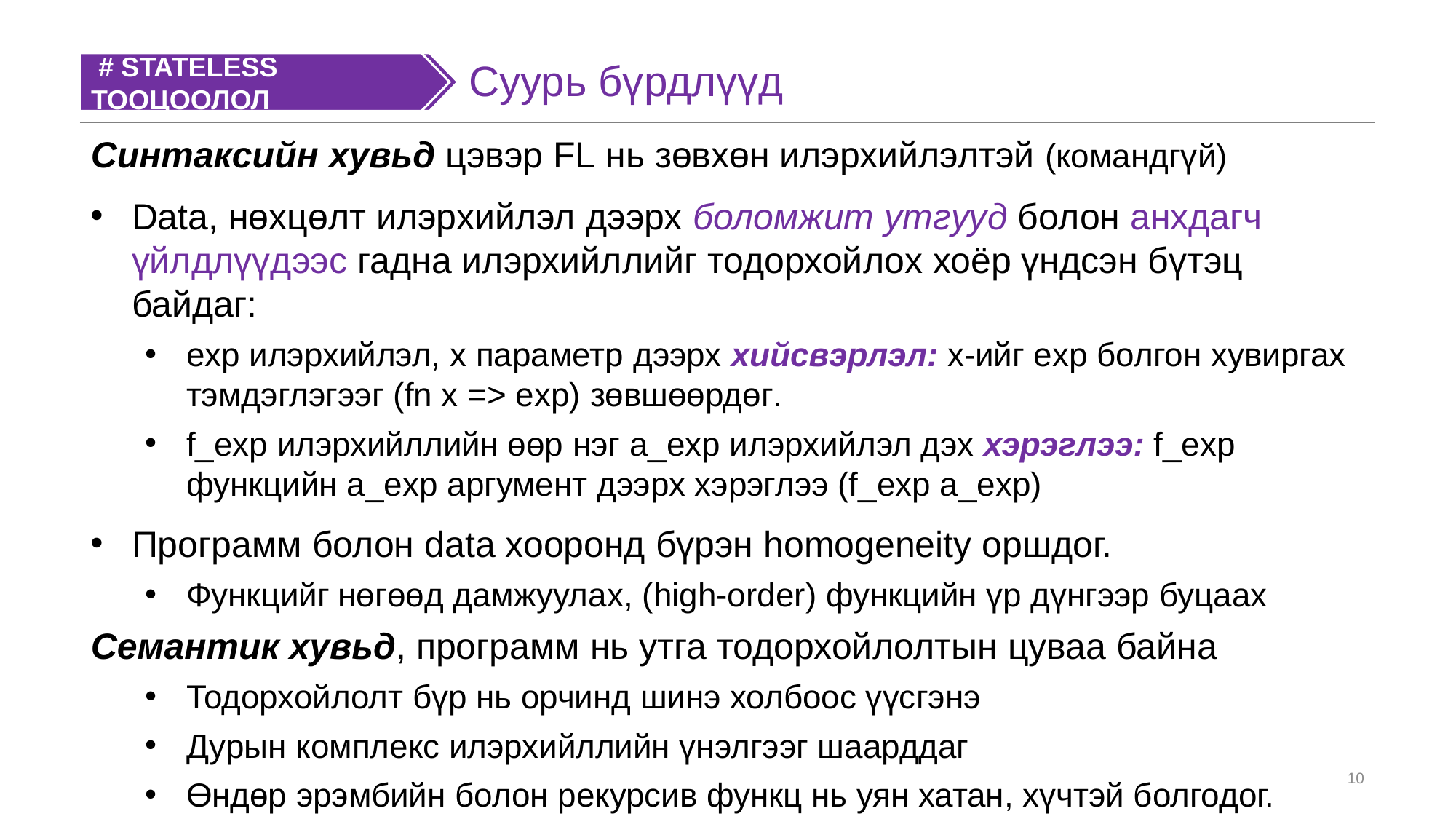

# STATELESS ТООЦООЛОЛ
#
Суурь бүрдлүүд
Синтаксийн хувьд цэвэр FL нь зөвхөн илэрхийлэлтэй (командгүй)
Data, нөхцөлт илэрхийлэл дээрх боломжит утгууд болон анхдагч үйлдлүүдээс гадна илэрхийллийг тодорхойлох хоёр үндсэн бүтэц байдаг:
exp илэрхийлэл, x параметр дээрх хийсвэрлэл: x-ийг exp болгон хувиргах тэмдэглэгээг (fn x => exp) зөвшөөрдөг.
f_exp илэрхийллийн өөр нэг a_exp илэрхийлэл дэх хэрэглээ: f_exp функцийн a_exp аргумент дээрх хэрэглээ (f_exp a_exp)
Программ болон data хооронд бүрэн homogeneity оршдог.
Функцийг нөгөөд дамжуулах, (high-order) функцийн үр дүнгээр буцаах
Семантик хувьд, программ нь утга тодорхойлолтын цуваа байна
Тодорхойлолт бүр нь орчинд шинэ холбоос үүсгэнэ
Дурын комплекс илэрхийллийн үнэлгээг шаарддаг
Өндөр эрэмбийн болон рекурсив функц нь уян хатан, хүчтэй болгодог.
10